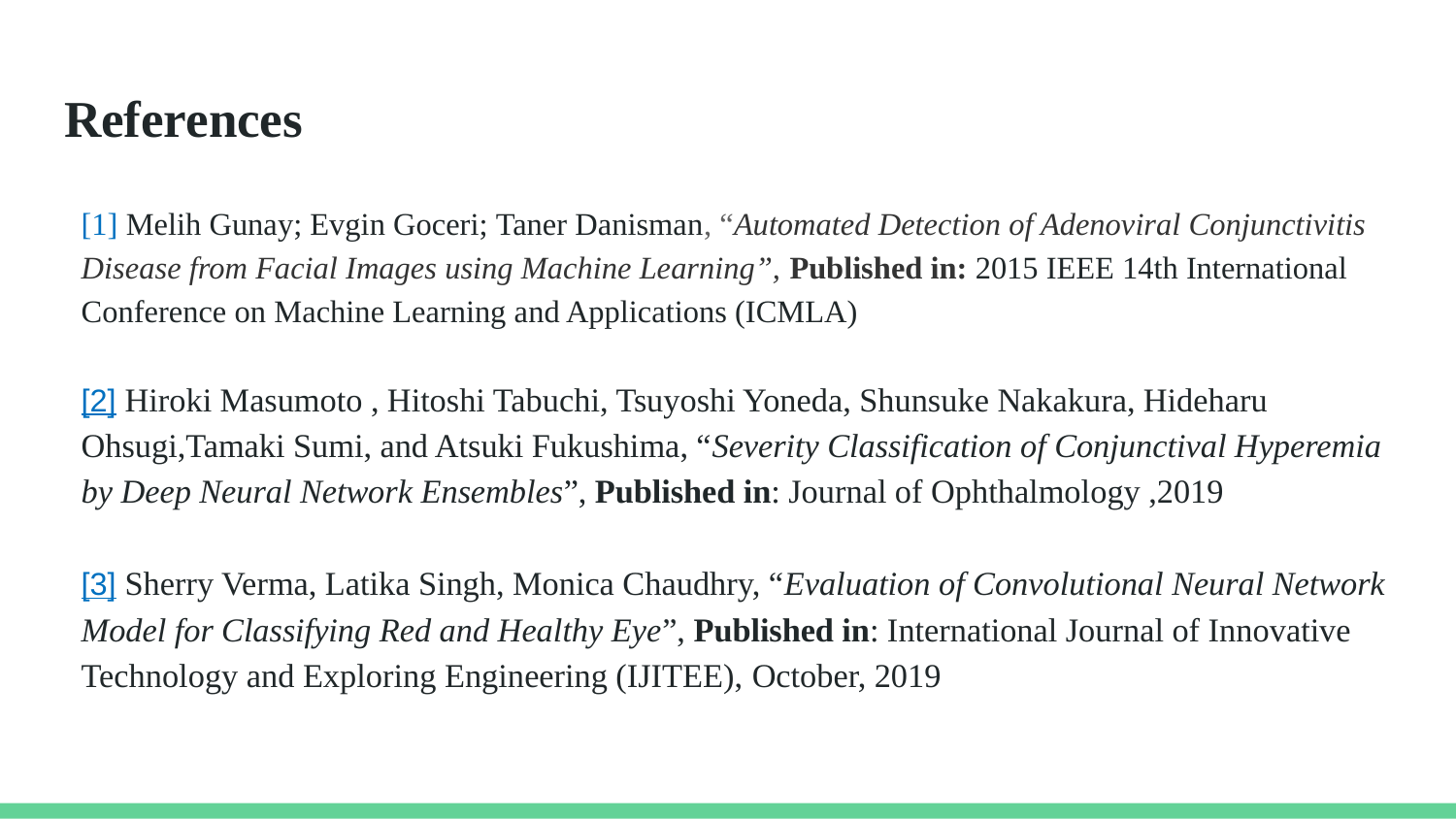

# References
[1] Melih Gunay; Evgin Goceri; Taner Danisman, “Automated Detection of Adenoviral Conjunctivitis Disease from Facial Images using Machine Learning”, Published in: 2015 IEEE 14th International Conference on Machine Learning and Applications (ICMLA)

[2] Hiroki Masumoto , Hitoshi Tabuchi, Tsuyoshi Yoneda, Shunsuke Nakakura, Hideharu Ohsugi,Tamaki Sumi, and Atsuki Fukushima, “Severity Classification of Conjunctival Hyperemia by Deep Neural Network Ensembles”, Published in: Journal of Ophthalmology ,2019

[3] Sherry Verma, Latika Singh, Monica Chaudhry, “Evaluation of Convolutional Neural Network Model for Classifying Red and Healthy Eye”, Published in: International Journal of Innovative Technology and Exploring Engineering (IJITEE), October, 2019